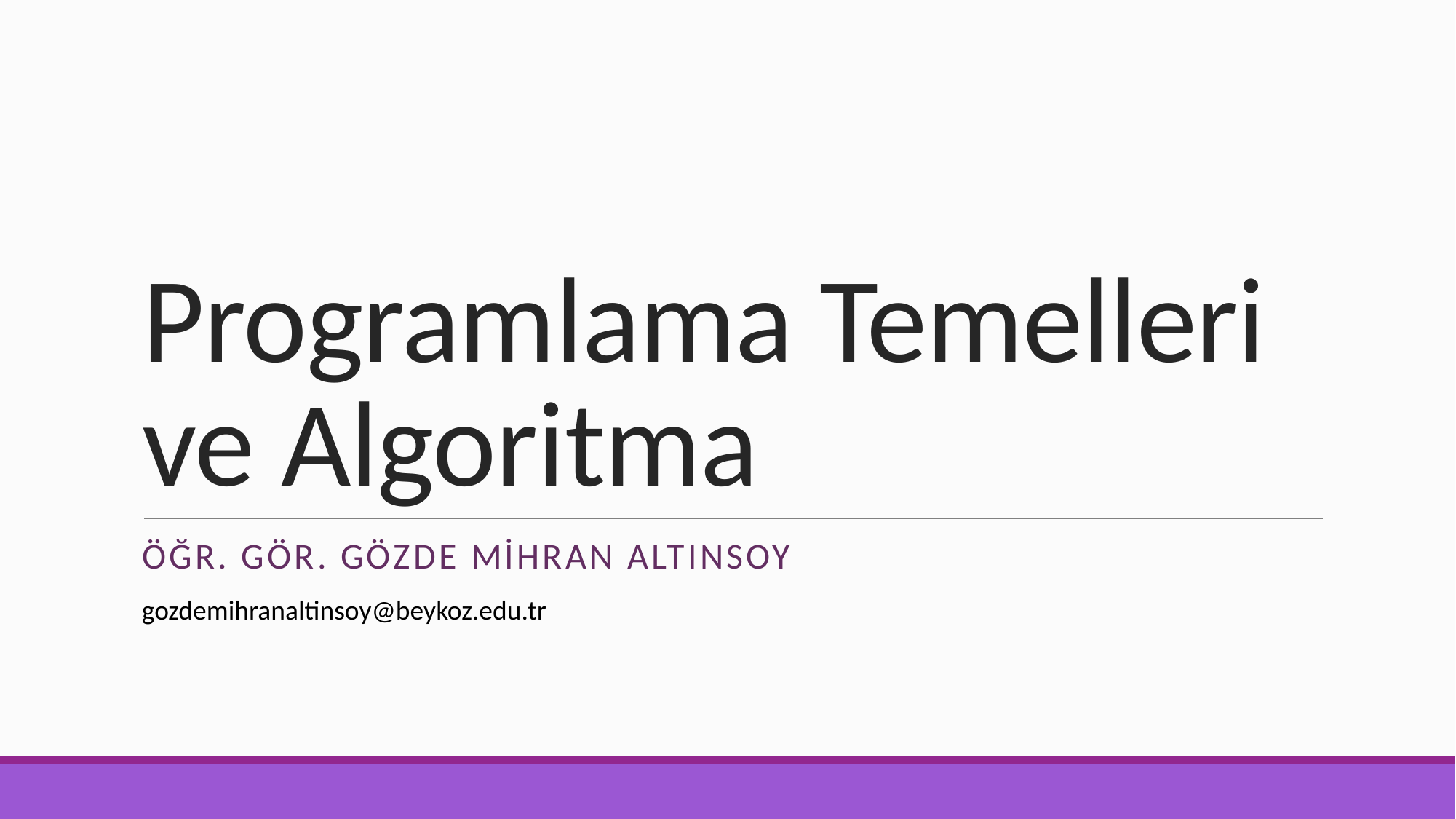

# Programlama Temelleri ve Algoritma
öğr. gör. gözde mihran Altınsoy

gozdemihranaltinsoy@beykoz.edu.tr